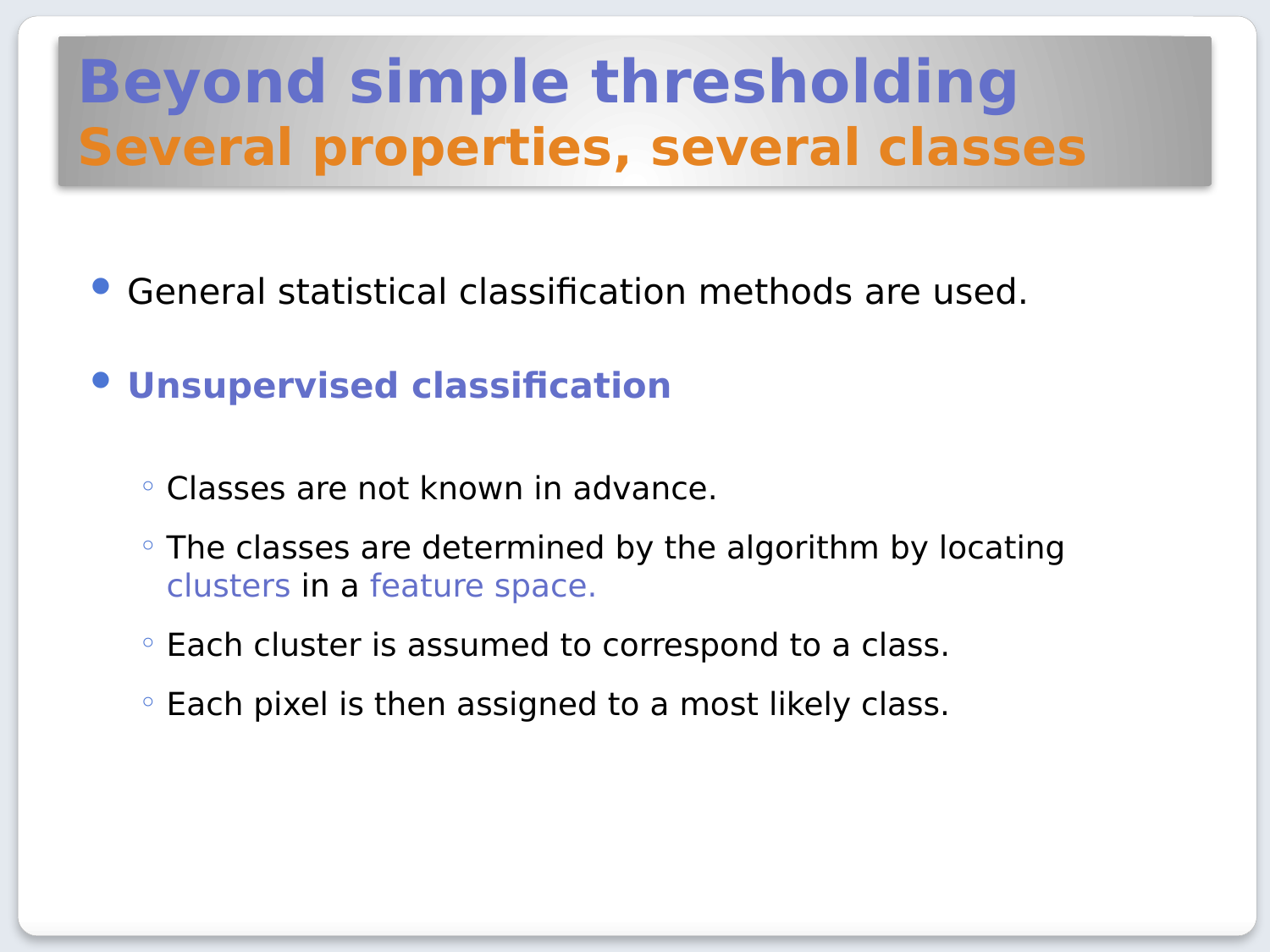

# Beyond simple thresholding Several properties, several classes
General statistical classification methods are used.

Unsupervised classification

Classes are not known in advance.
The classes are determined by the algorithm by locating clusters in a feature space.
Each cluster is assumed to correspond to a class.
Each pixel is then assigned to a most likely class.